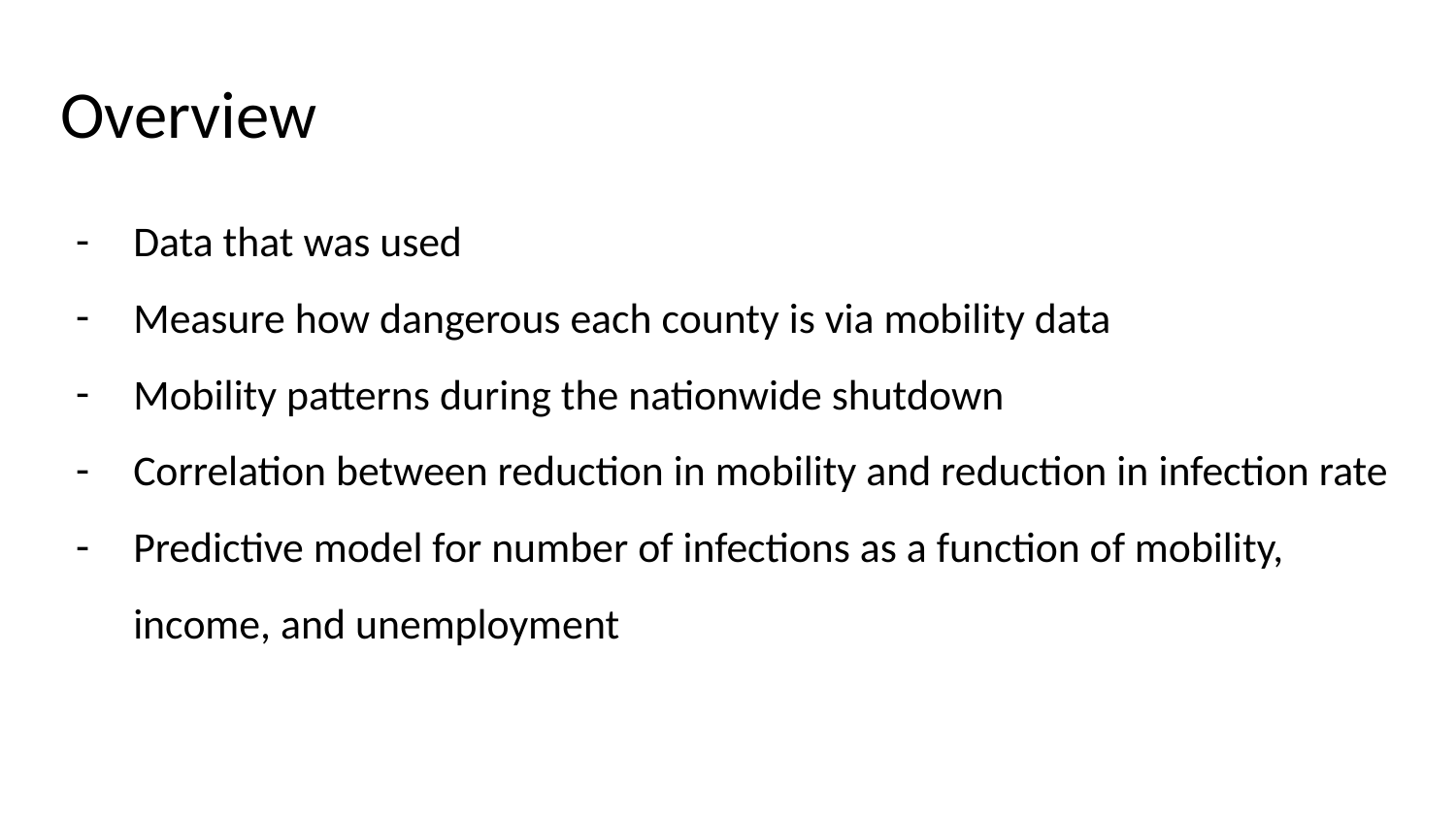

# Overview
Data that was used
Measure how dangerous each county is via mobility data
Mobility patterns during the nationwide shutdown
Correlation between reduction in mobility and reduction in infection rate
Predictive model for number of infections as a function of mobility, income, and unemployment